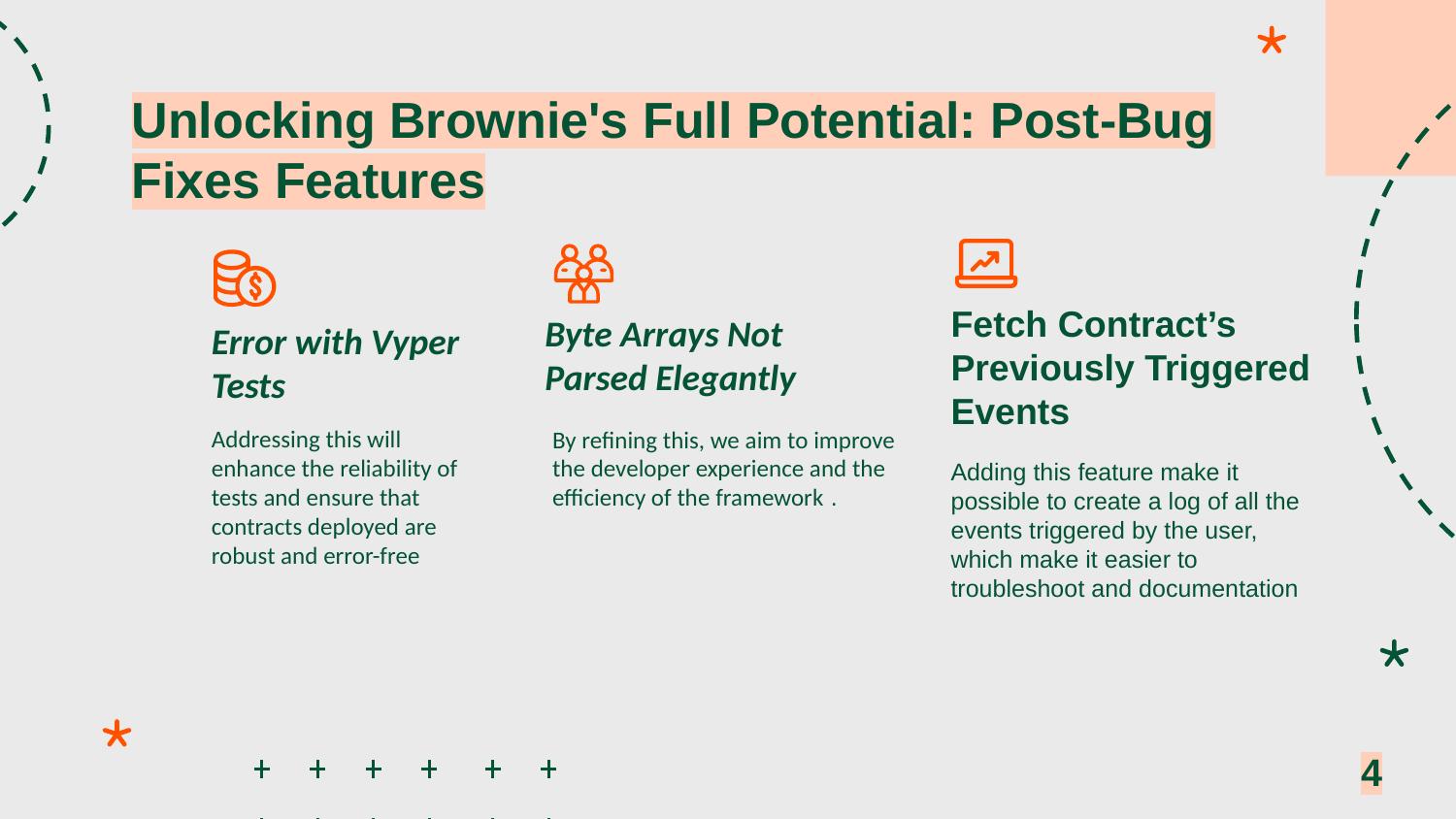

Unlocking Brownie's Full Potential: Post-Bug Fixes Features

# Byte Arrays Not Parsed Elegantly
Fetch Contract’s Previously Triggered Events
Error with Vyper Tests
Addressing this will enhance the reliability of tests and ensure that contracts deployed are robust and error-free
By refining this, we aim to improve the developer experience and the efficiency of the framework .
Adding this feature make it possible to create a log of all the events triggered by the user, which make it easier to troubleshoot and documentation
4